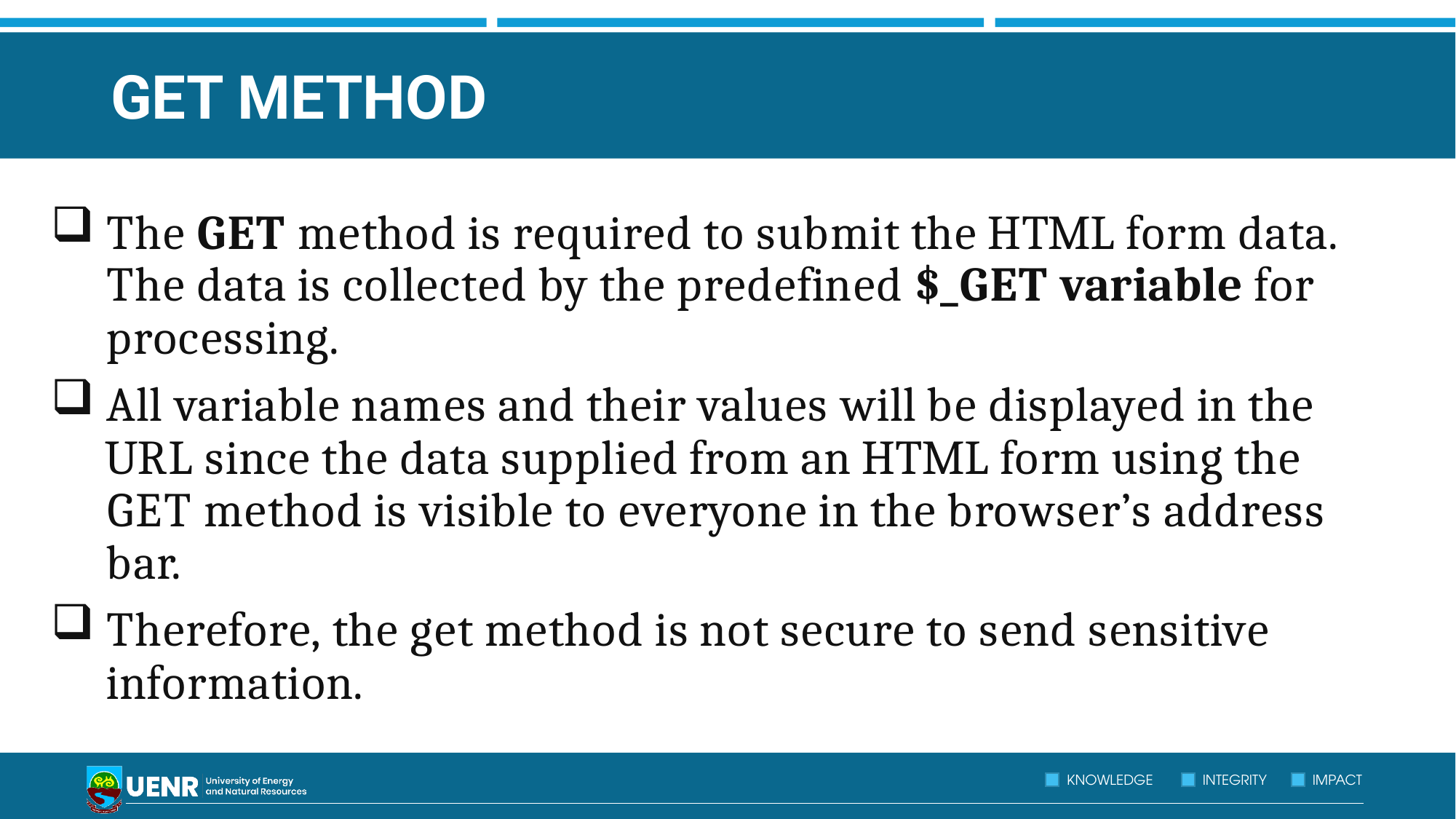

# GET METHOD
The GET method is required to submit the HTML form data. The data is collected by the predefined $_GET variable for processing.
All variable names and their values will be displayed in the URL since the data supplied from an HTML form using the GET method is visible to everyone in the browser’s address bar.
Therefore, the get method is not secure to send sensitive information.